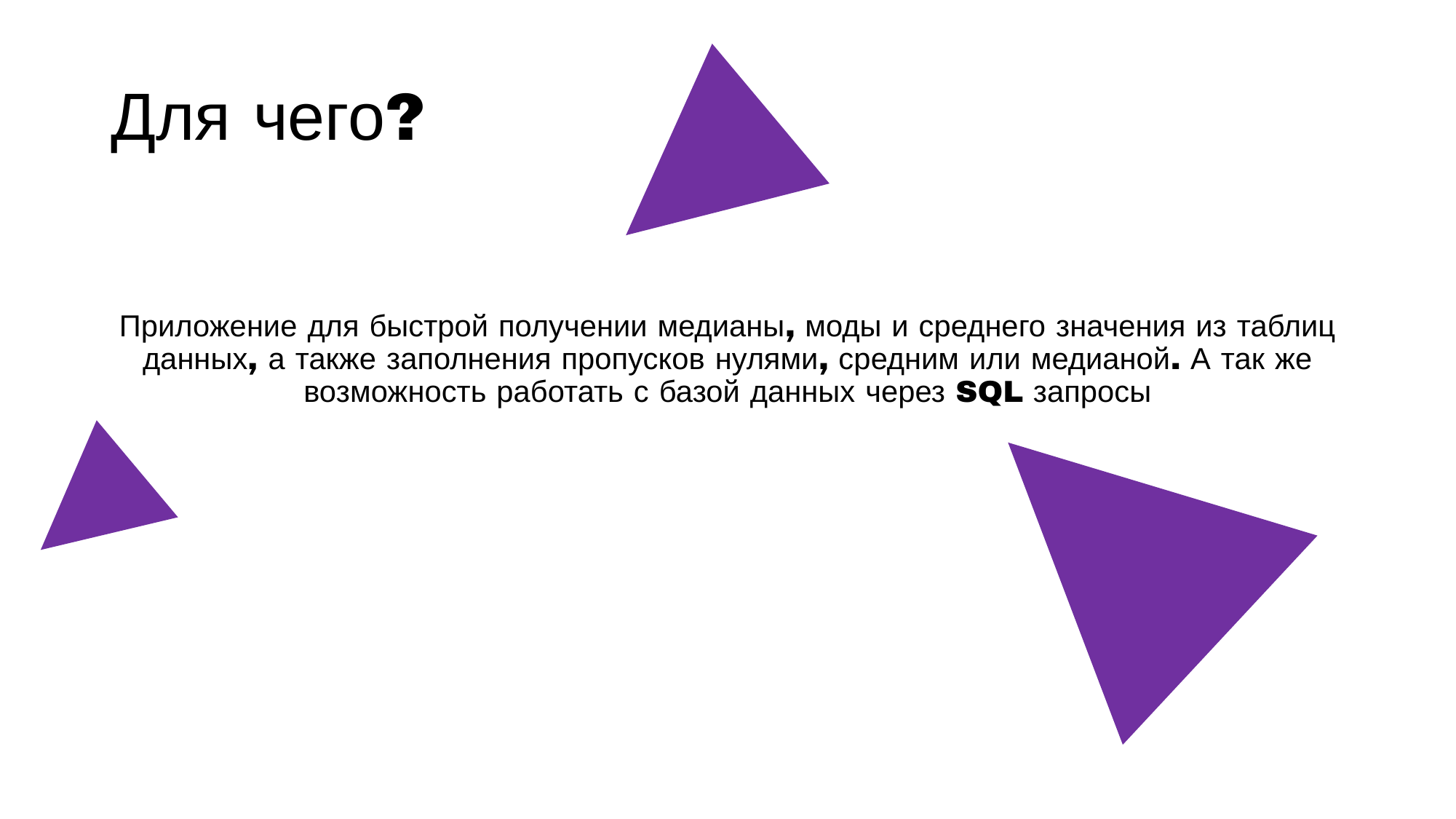

# Для чего?

Приложение для быстрой получении медианы, моды и среднего значения из таблиц данных, а также заполнения пропусков нулями, средним или медианой. А так же возможность работать с базой данных через SQL запросы